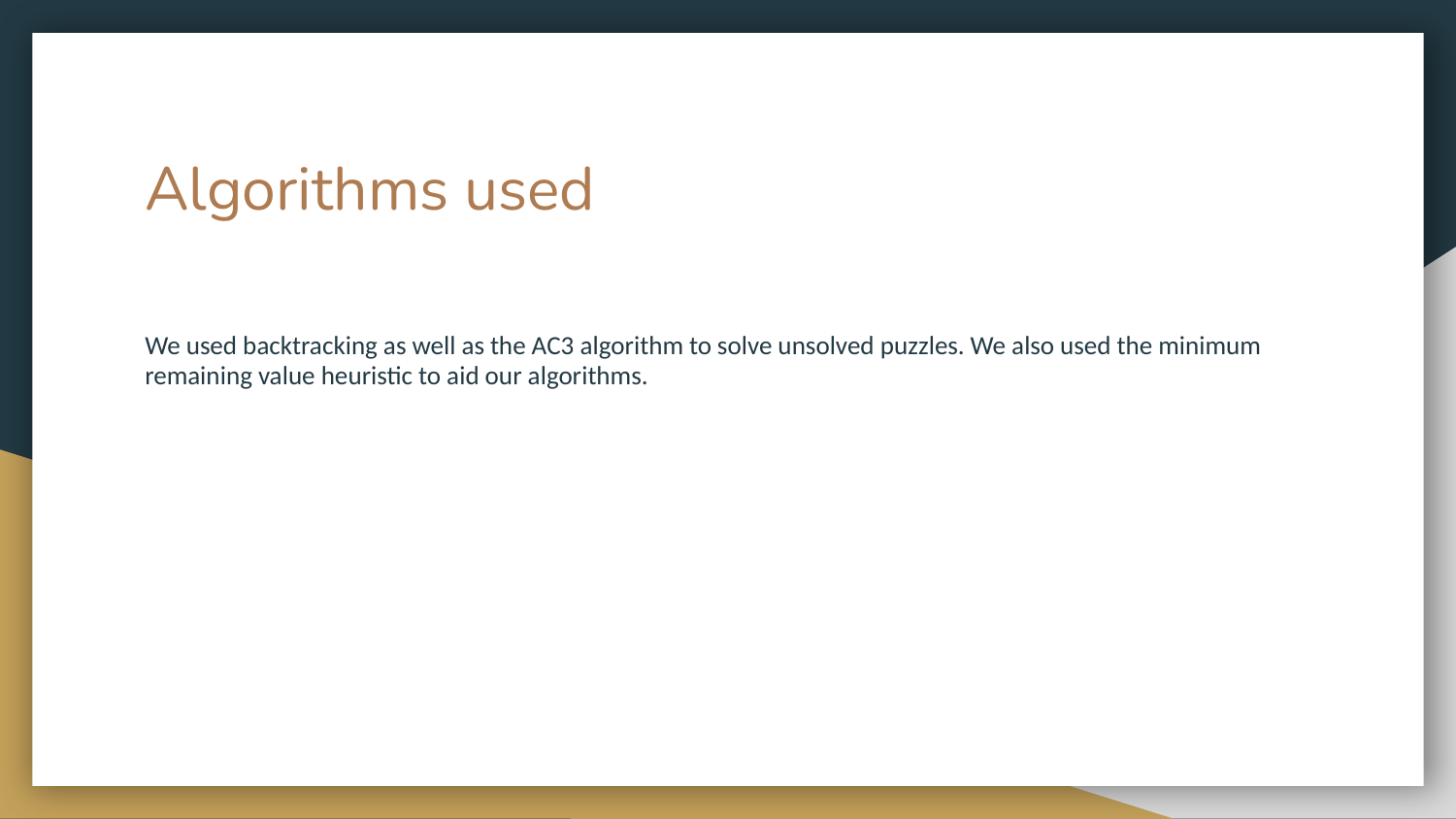

# Algorithms used
We used backtracking as well as the AC3 algorithm to solve unsolved puzzles. We also used the minimum remaining value heuristic to aid our algorithms.